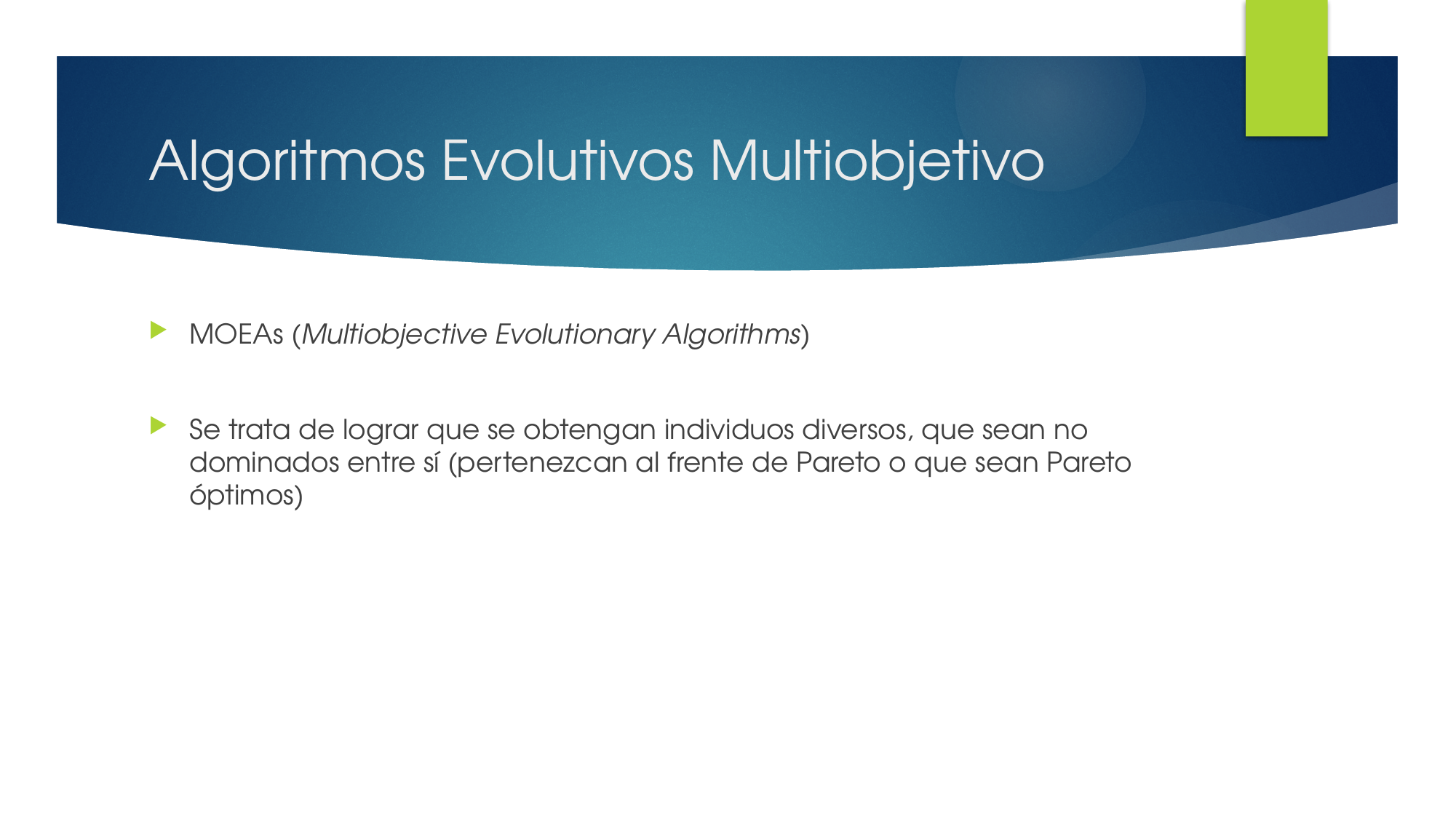

# Algoritmos Evolutivos Multiobjetivo
MOEAs (Multiobjective Evolutionary Algorithms)

Se trata de lograr que se obtengan individuos diversos, que sean no dominados entre sí (pertenezcan al frente de Pareto o que sean Pareto óptimos)